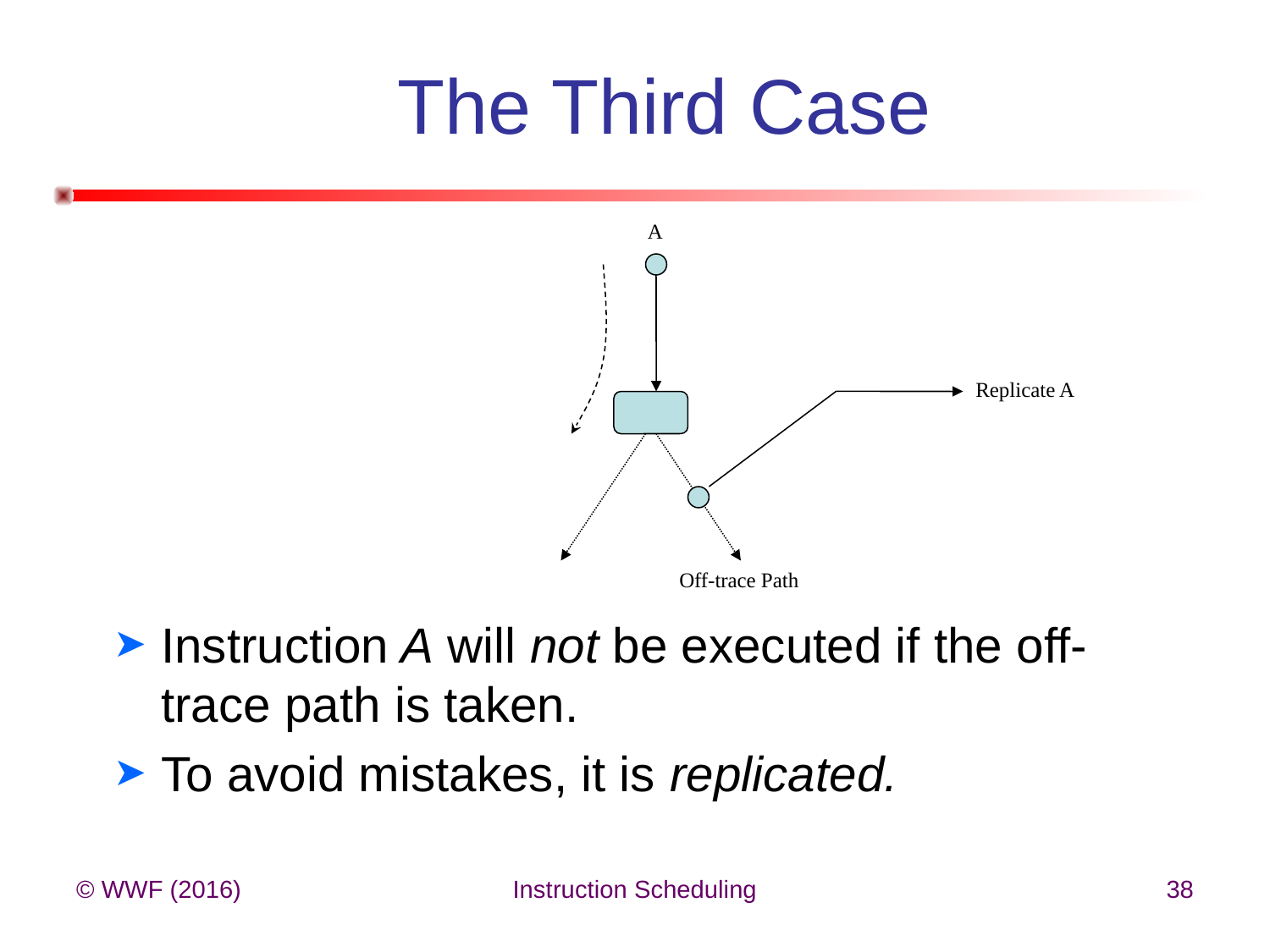

# The Third Case
A

Replicate A

Instruction A will not be executed if the off-trace path is taken.
To avoid mistakes, it is replicated.
Off-trace Path
© WWF (2016)
Instruction Scheduling
38